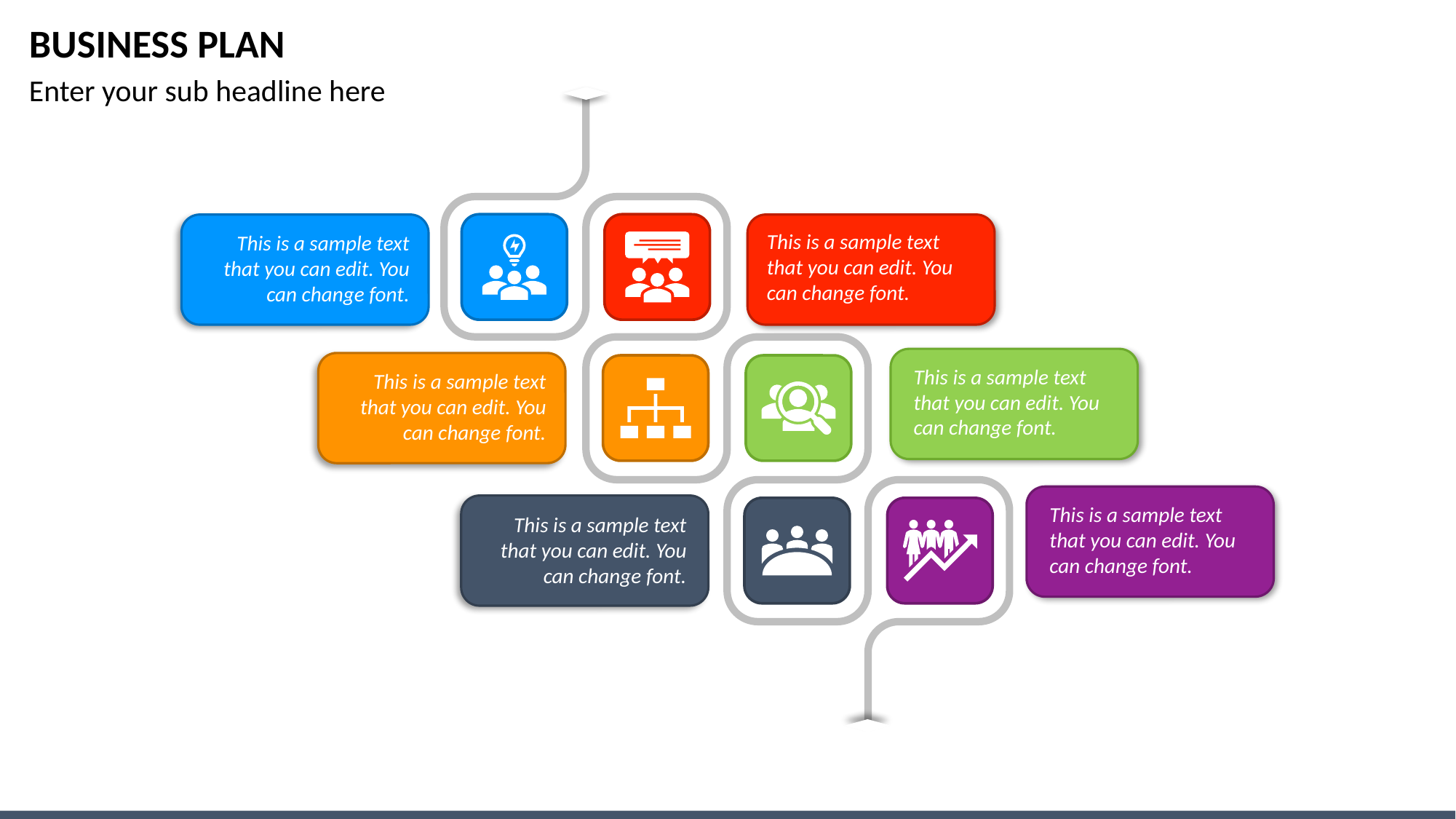

# BUSINESS PLAN
Enter your sub headline here

This is a sample text that you can edit. You can change font.
This is a sample text that you can edit. You can change font.

This is a sample text that you can edit. You can change font.
This is a sample text that you can edit. You can change font.

This is a sample text that you can edit. You can change font.

This is a sample text that you can edit. You can change font.